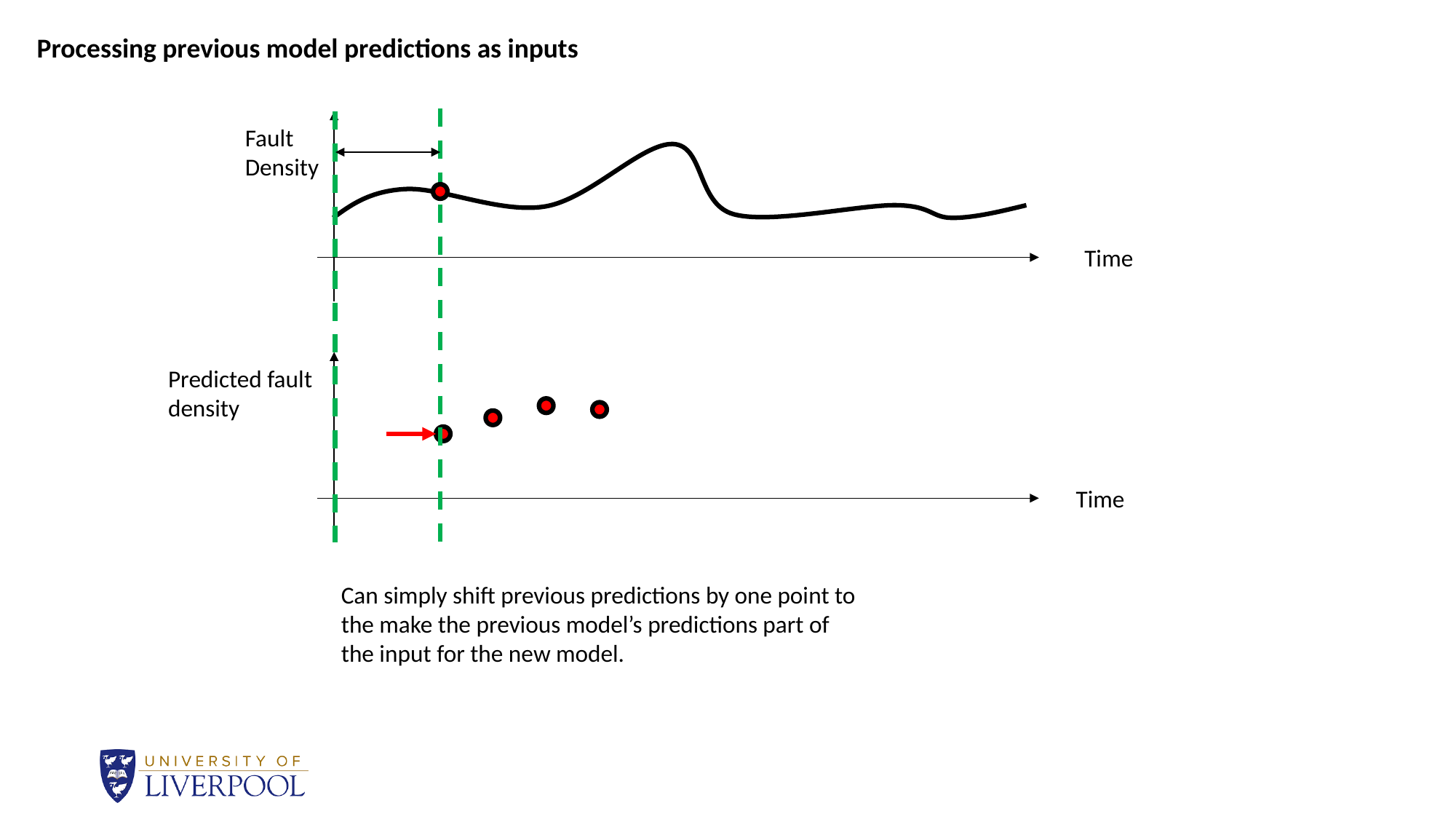

Processing previous model predictions as inputs
Fault
Density

Time
Predicted fault
density

Time
Can simply shift previous predictions by one point to the make the previous model’s predictions part of the input for the new model.